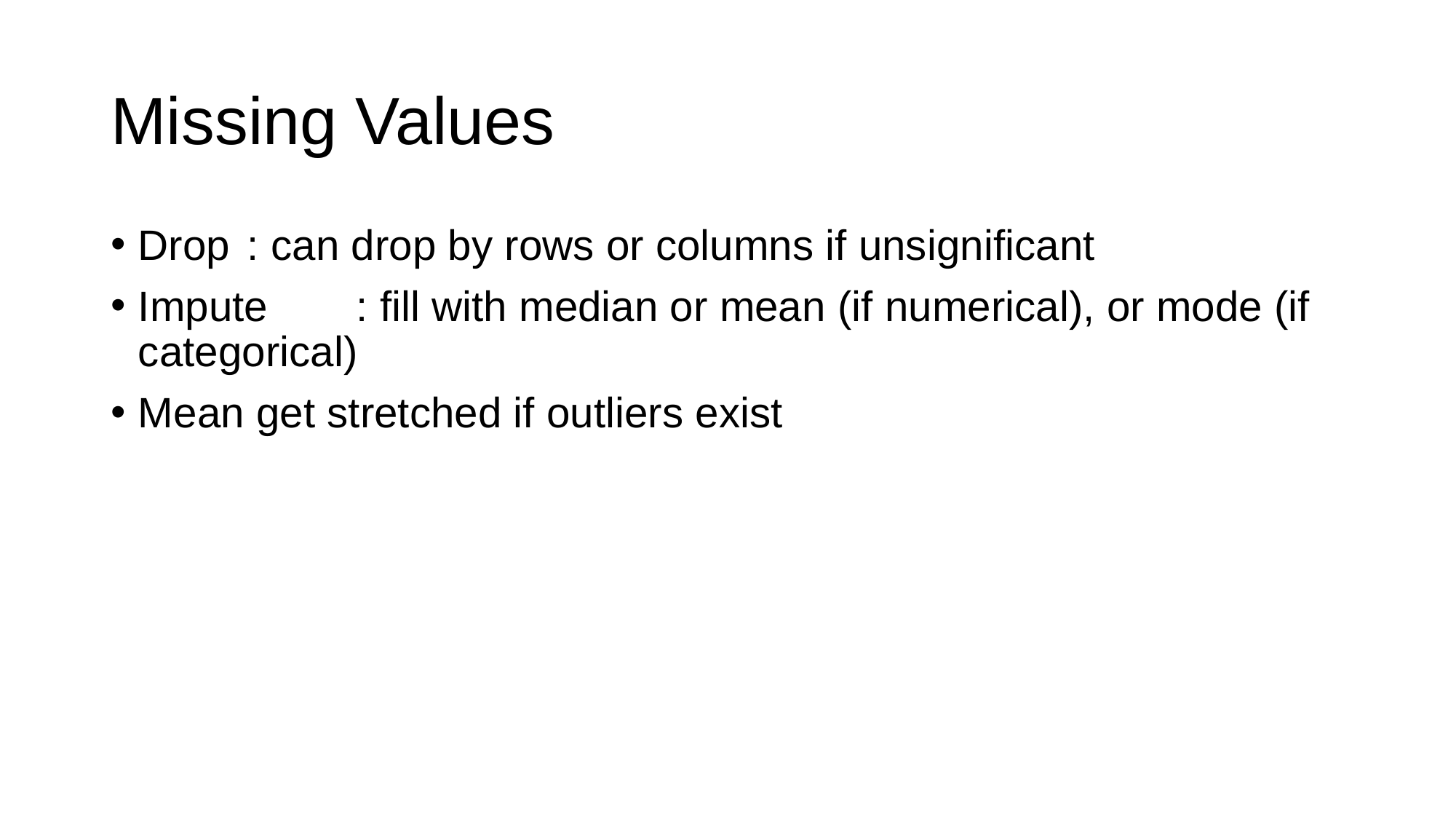

# Missing Values
Drop	: can drop by rows or columns if unsignificant
Impute	: fill with median or mean (if numerical), or mode (if categorical)
Mean get stretched if outliers exist